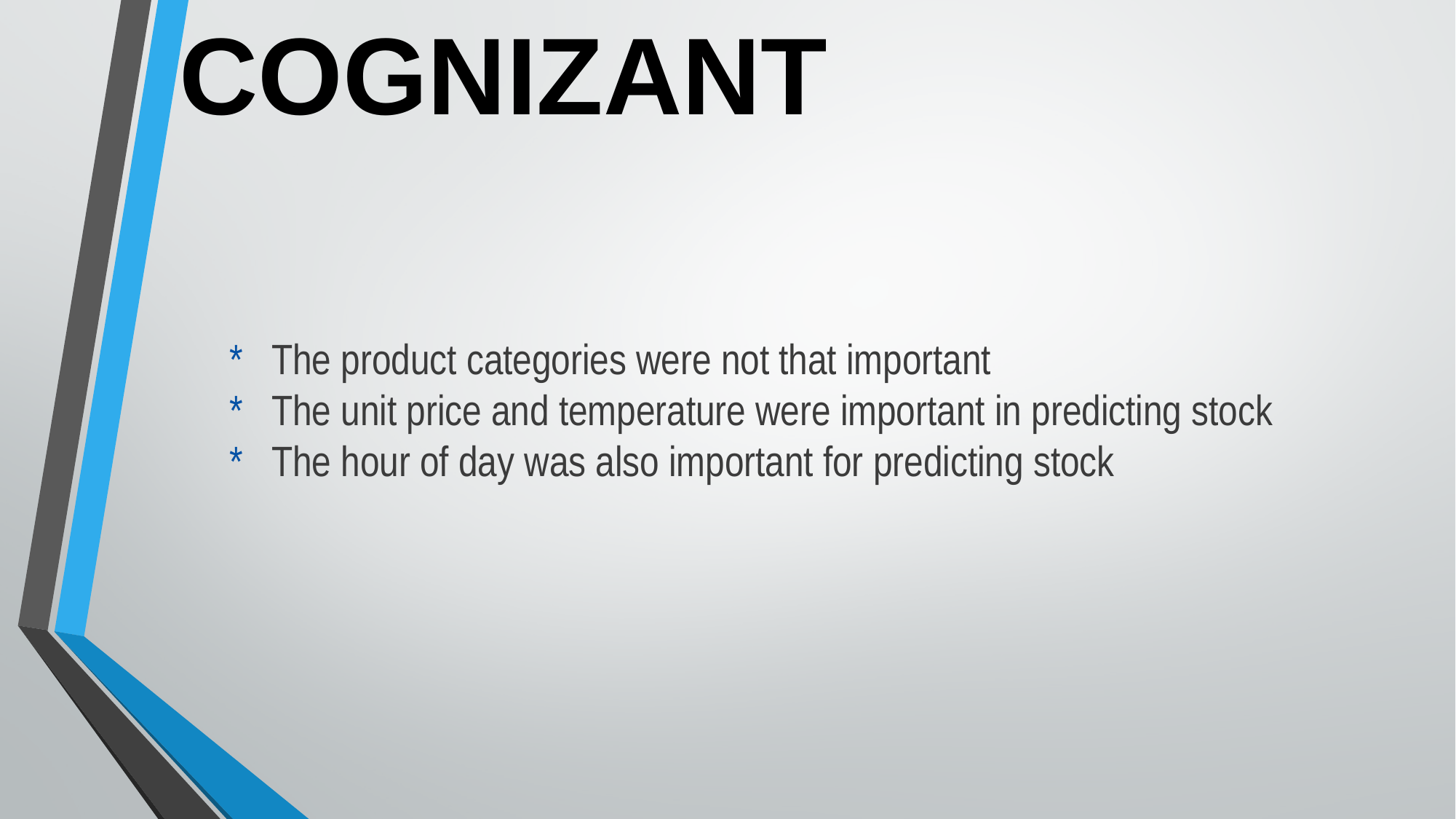

COGNIZANT
*   The product categories were not that important
*   The unit price and temperature were important in predicting stock
*   The hour of day was also important for predicting stock